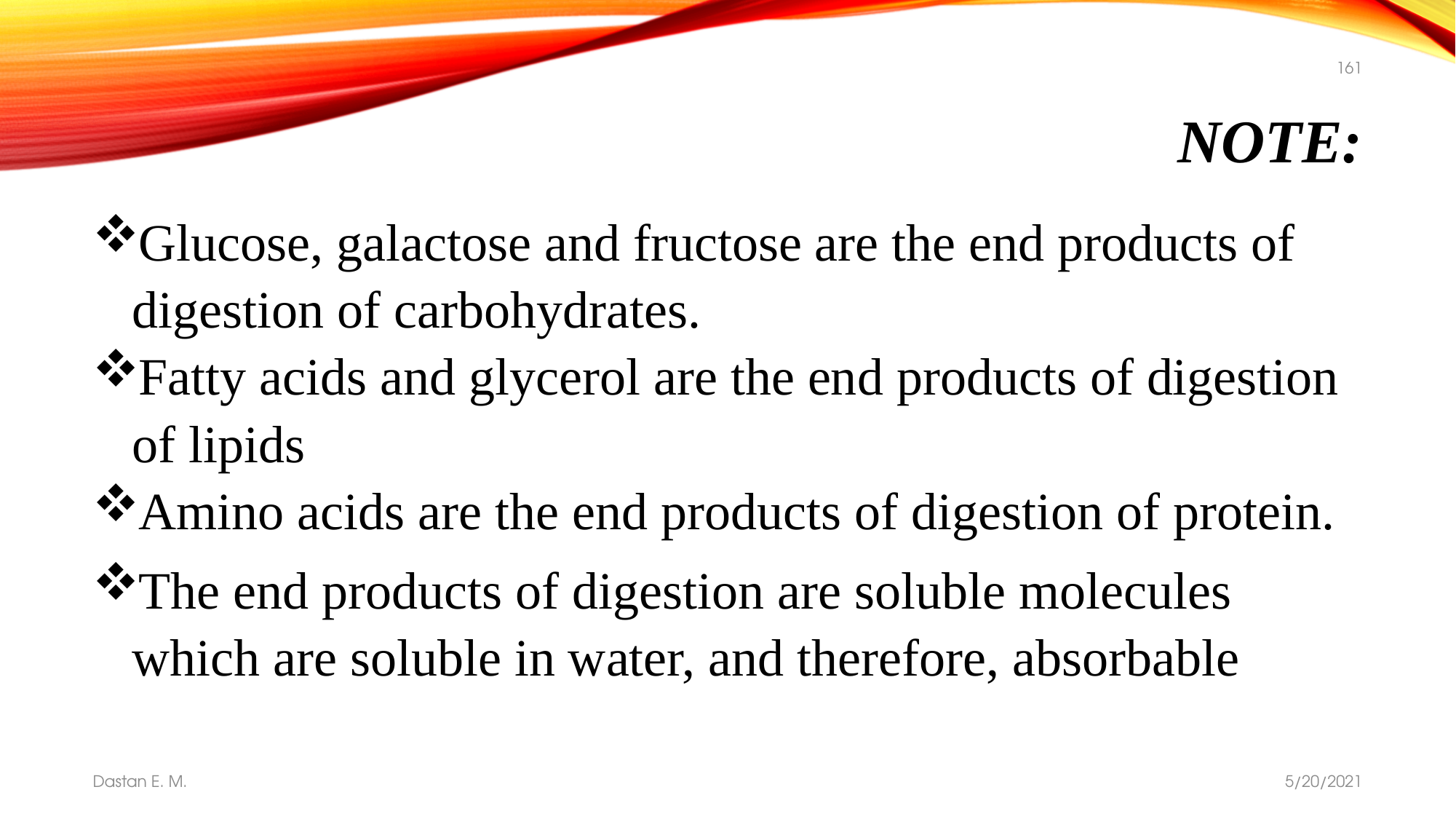

161
# Note:
Glucose, galactose and fructose are the end products of digestion of carbohydrates.
Fatty acids and glycerol are the end products of digestion of lipids
Amino acids are the end products of digestion of protein.
The end products of digestion are soluble molecules which are soluble in water, and therefore, absorbable
Dastan E. M.
5/20/2021